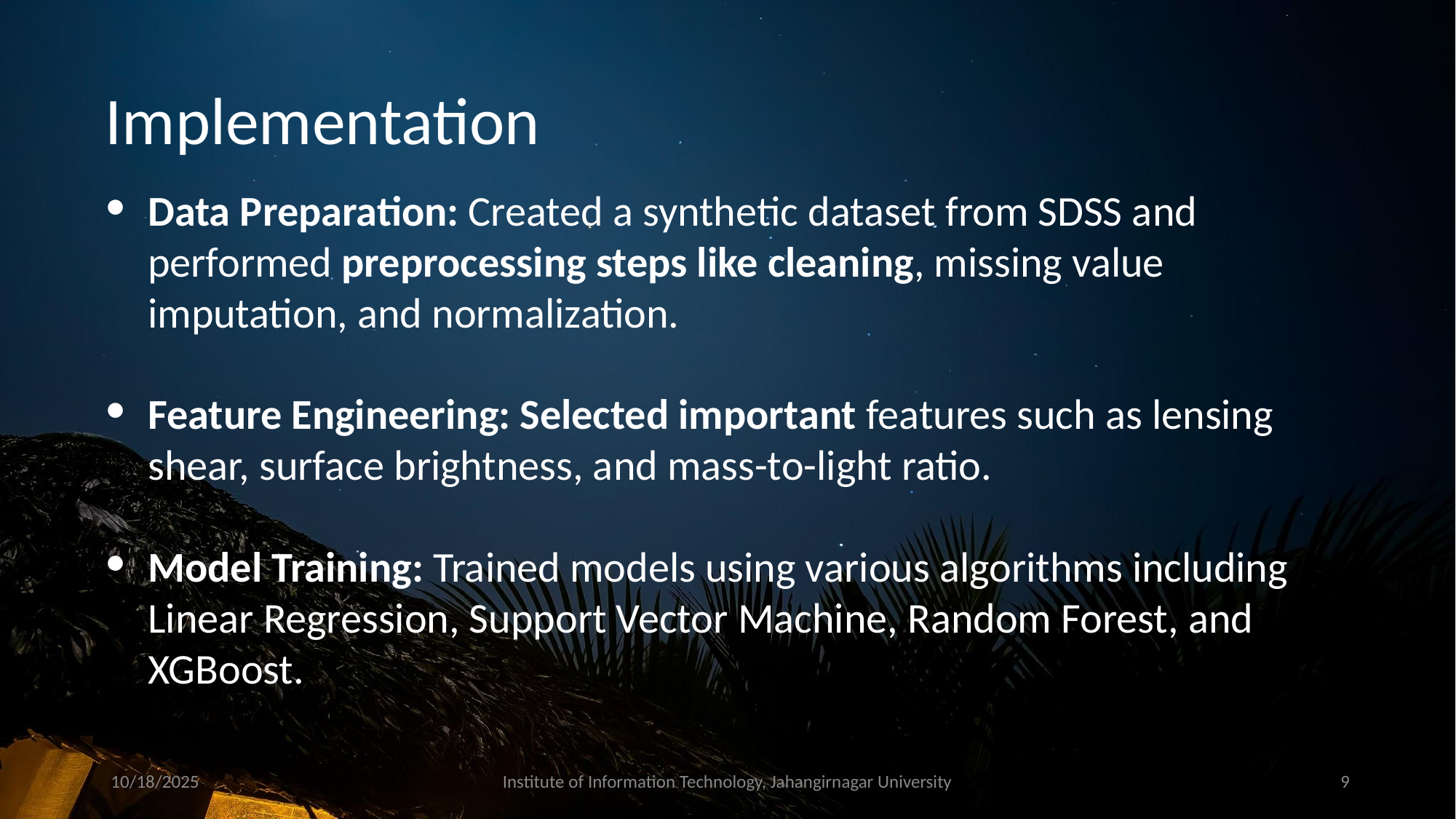

# Implementation
Data Preparation: Created a synthetic dataset from SDSS and performed preprocessing steps like cleaning, missing value imputation, and normalization.

Feature Engineering: Selected important features such as lensing shear, surface brightness, and mass-to-light ratio.

Model Training: Trained models using various algorithms including Linear Regression, Support Vector Machine, Random Forest, and XGBoost.
10/18/2025
Institute of Information Technology, Jahangirnagar University
9